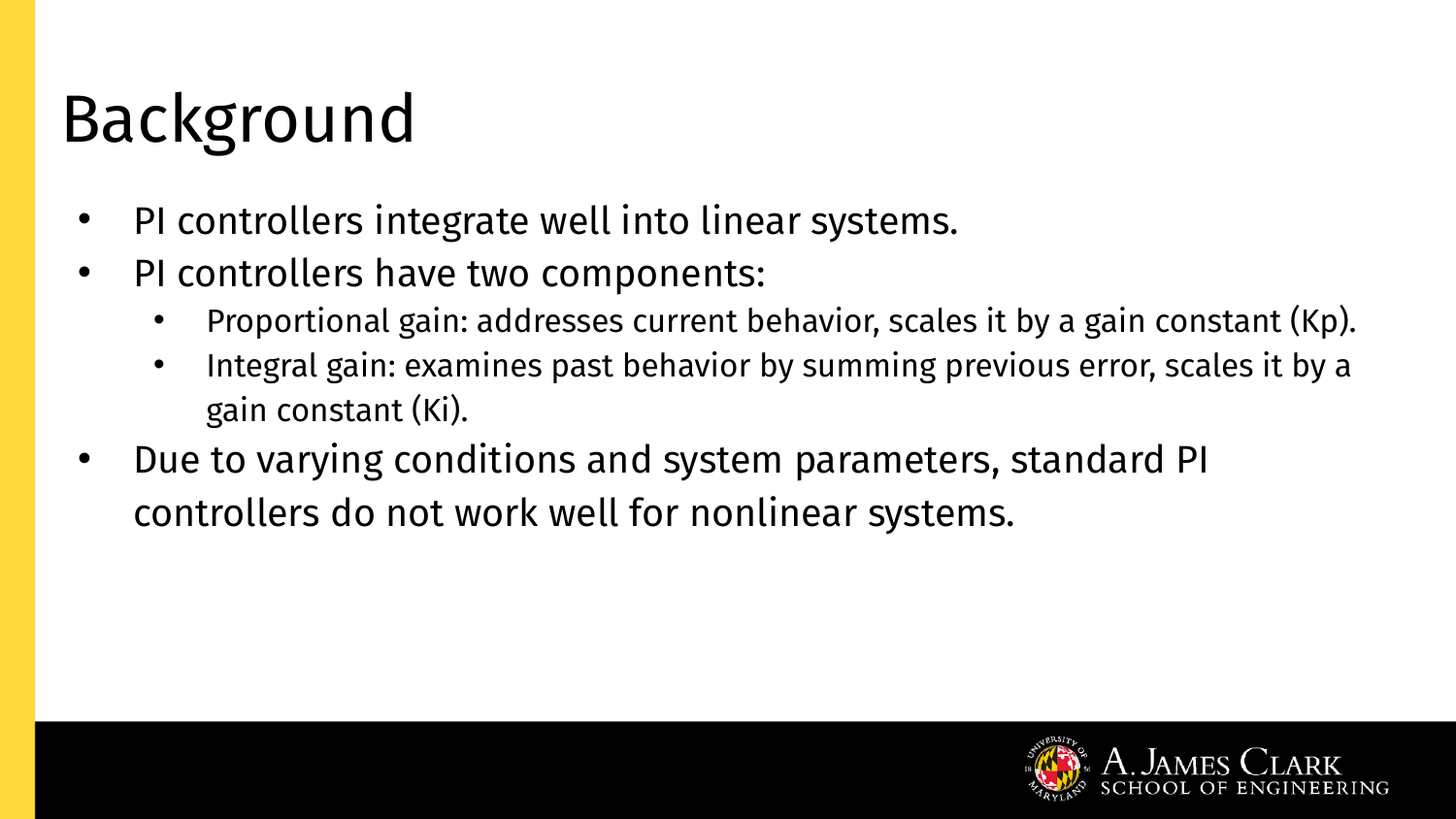

# Background
PI controllers integrate well into linear systems.
PI controllers have two components:
Proportional gain: addresses current behavior, scales it by a gain constant (Kp).
Integral gain: examines past behavior by summing previous error, scales it by a gain constant (Ki).
Due to varying conditions and system parameters, standard PI controllers do not work well for nonlinear systems.